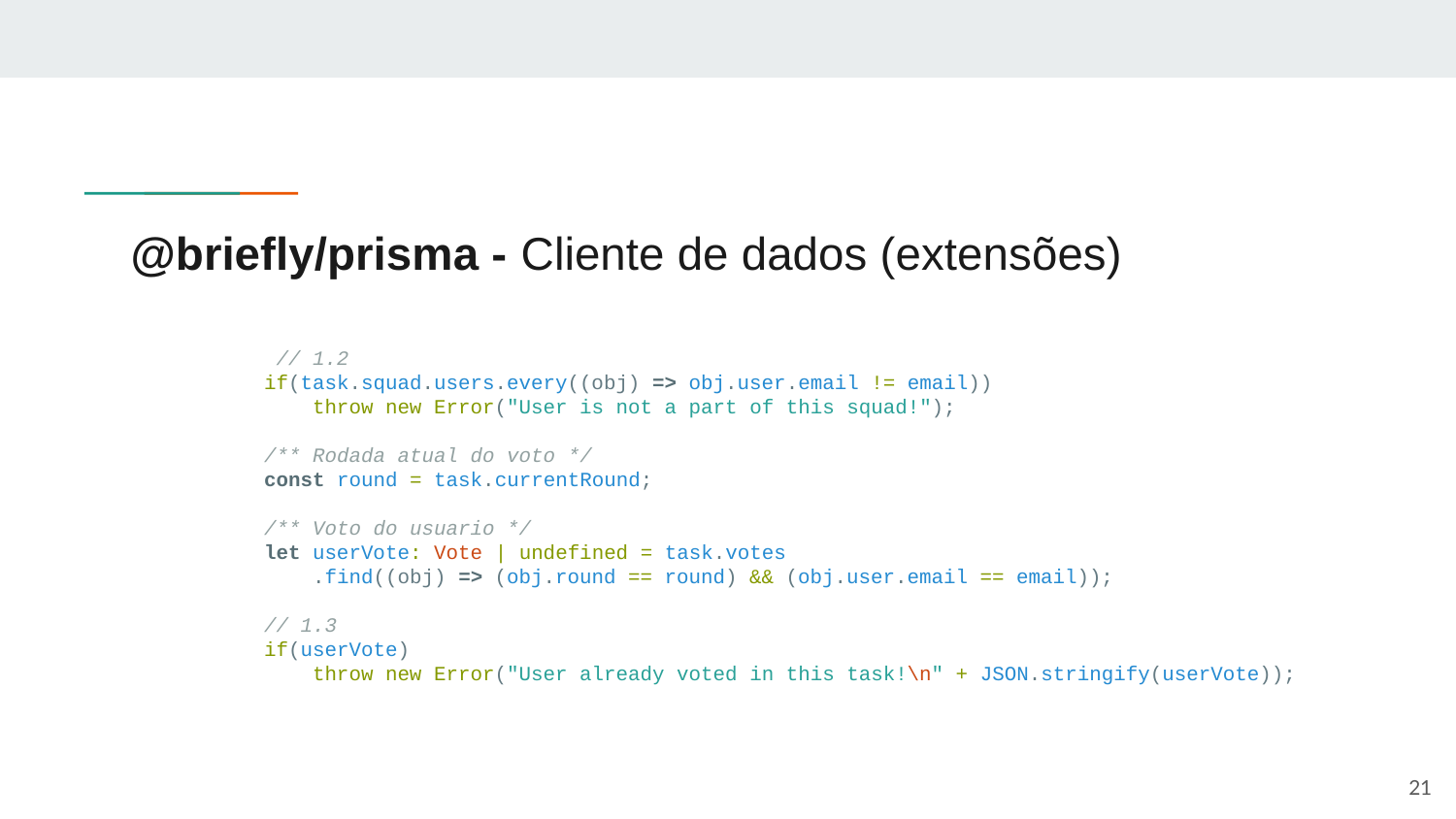

# @briefly/prisma - Cliente de dados (extensões)
// 1.2
           if(task.squad.users.every((obj) => obj.user.email != email))
               throw new Error("User is not a part of this squad!");

           /** Rodada atual do voto */
           const round = task.currentRound;

           /** Voto do usuario */
           let userVote: Vote | undefined = task.votes
               .find((obj) => (obj.round == round) && (obj.user.email == email));

           // 1.3
           if(userVote)
               throw new Error("User already voted in this task!\n" + JSON.stringify(userVote));

21